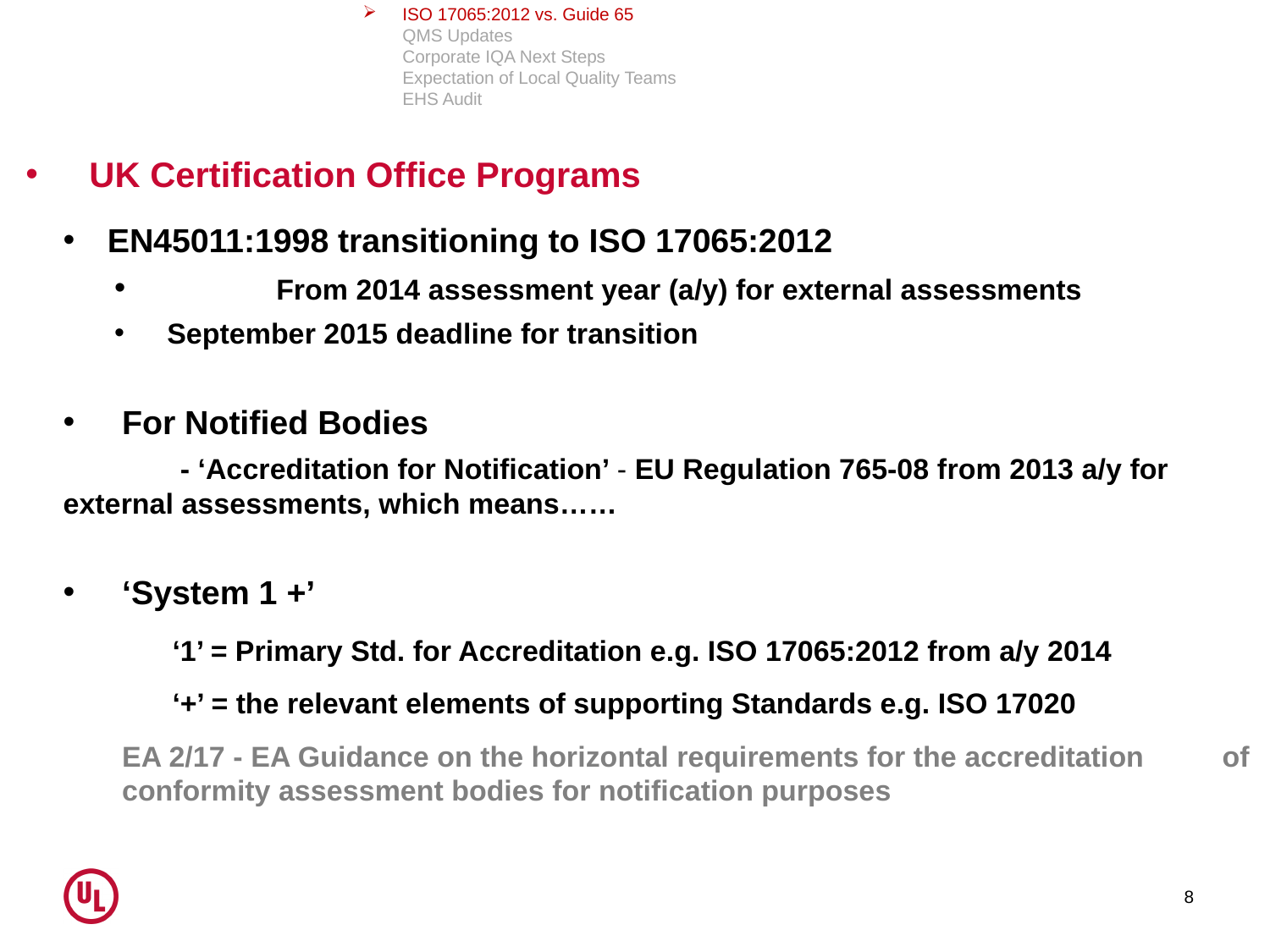

ISO 17065:2012 vs. Guide 65
QMS Updates
Corporate IQA Next Steps
Expectation of Local Quality Teams
EHS Audit
# UK Certification Office Programs
EN45011:1998 transitioning to ISO 17065:2012
	From 2014 assessment year (a/y) for external assessments
September 2015 deadline for transition

For Notified Bodies
	 - ‘Accreditation for Notification’ - EU Regulation 765-08 from 2013 a/y for 	external assessments, which means……

‘System 1 +’
	‘1’ = Primary Std. for Accreditation e.g. ISO 17065:2012 from a/y 2014
	‘+’ = the relevant elements of supporting Standards e.g. ISO 17020
EA 2/17 - EA Guidance on the horizontal requirements for the accreditation	 of conformity assessment bodies for notification purposes

8